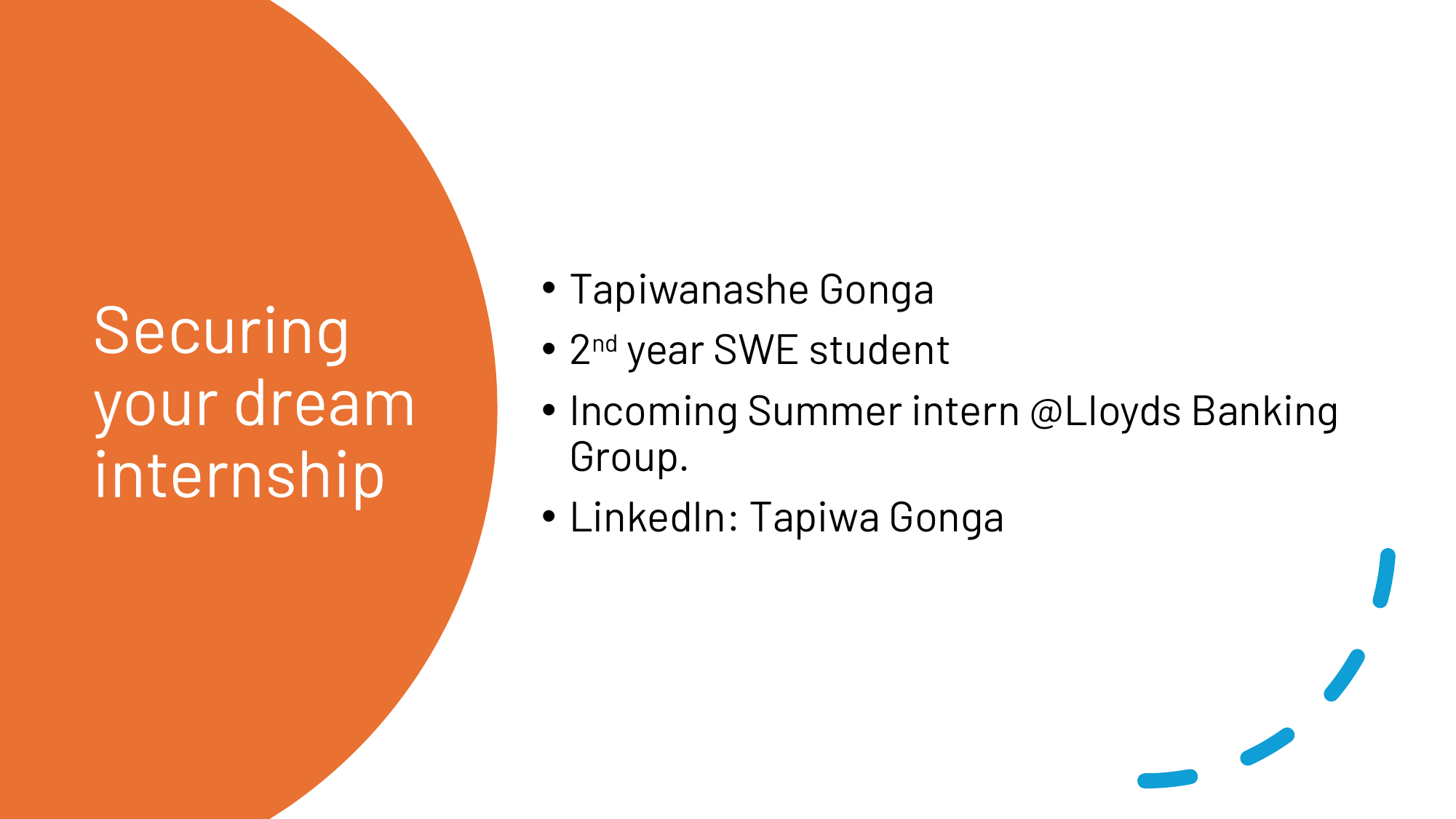

Tapiwanashe Gonga
2nd year SWE student
Incoming Summer intern @Lloyds Banking Group.
LinkedIn: Tapiwa Gonga
# Securing your dream internship